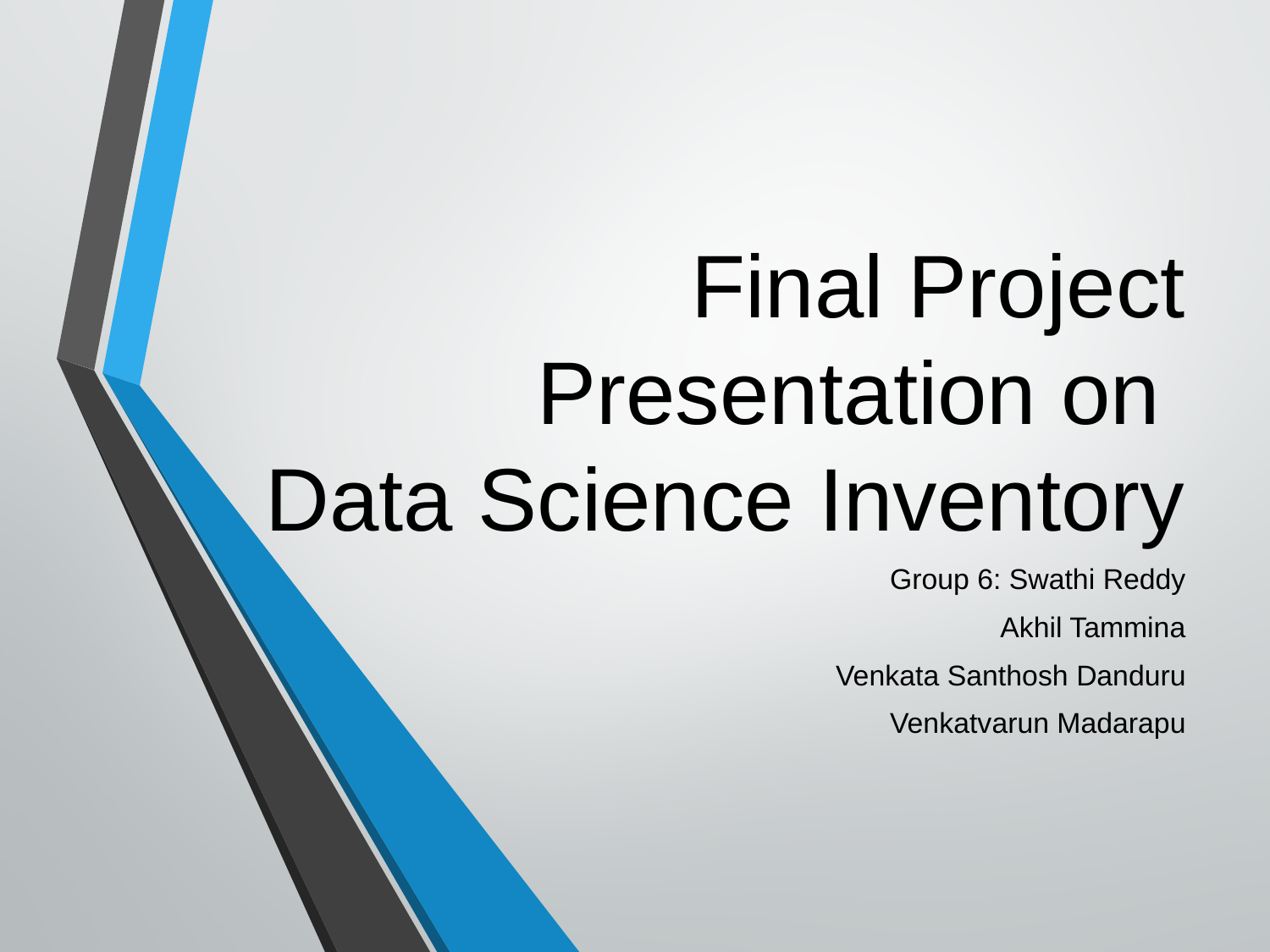

# Final Project Presentation on Data Science Inventory
Group 6: Swathi Reddy
Akhil Tammina
Venkata Santhosh Danduru
Venkatvarun Madarapu